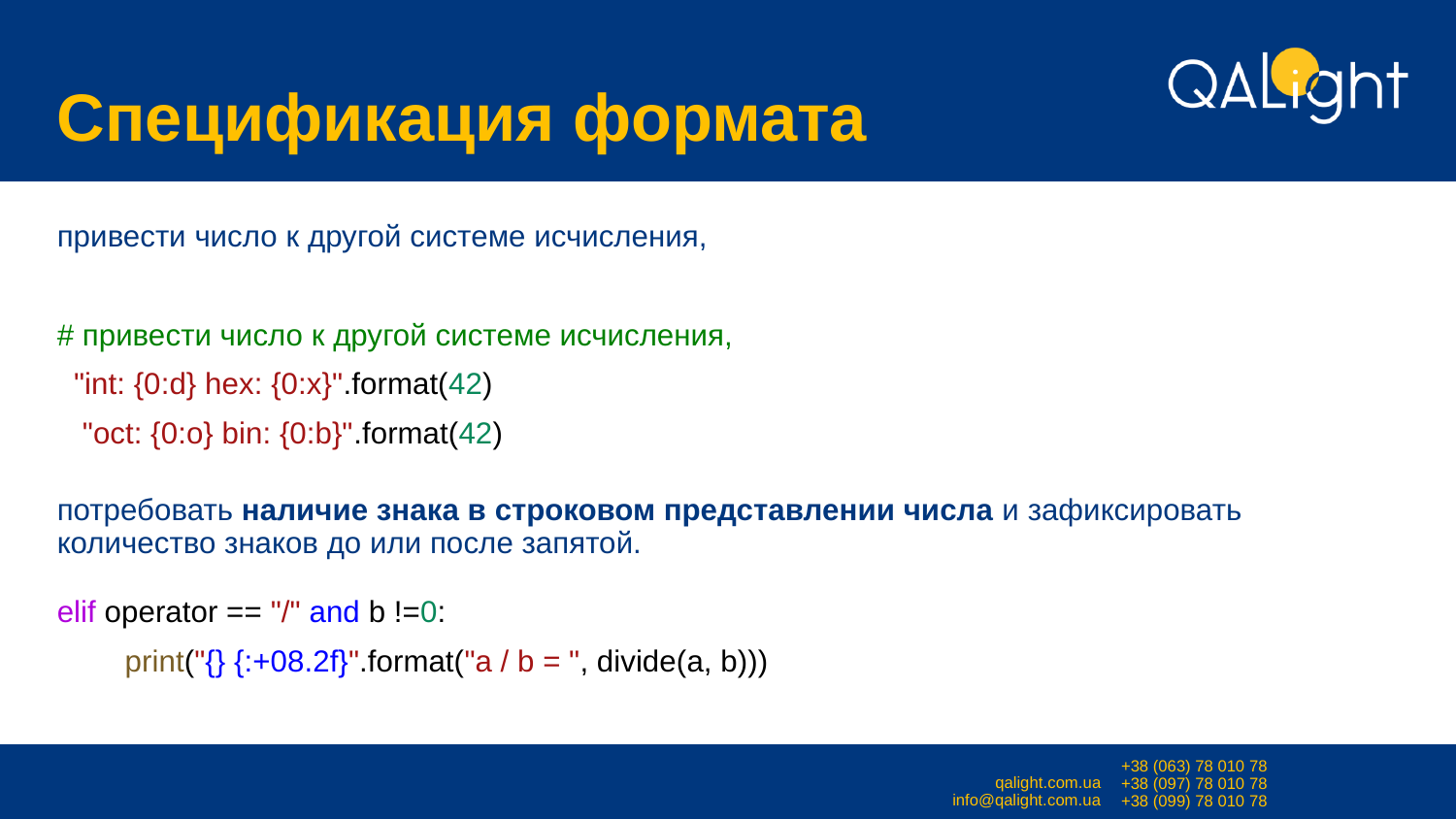

# Спецификация формата
привести число к другой системе исчисления,

# привести число к другой системе исчисления,
  "int: {0:d} hex: {0:x}".format(42)
   "oct: {0:o} bin: {0:b}".format(42)

потребовать наличие знака в строковом представлении числа и зафиксировать количество знаков до или после запятой.

elif operator == "/" and b !=0:
        print("{} {:+08.2f}".format("a / b = ", divide(a, b)))